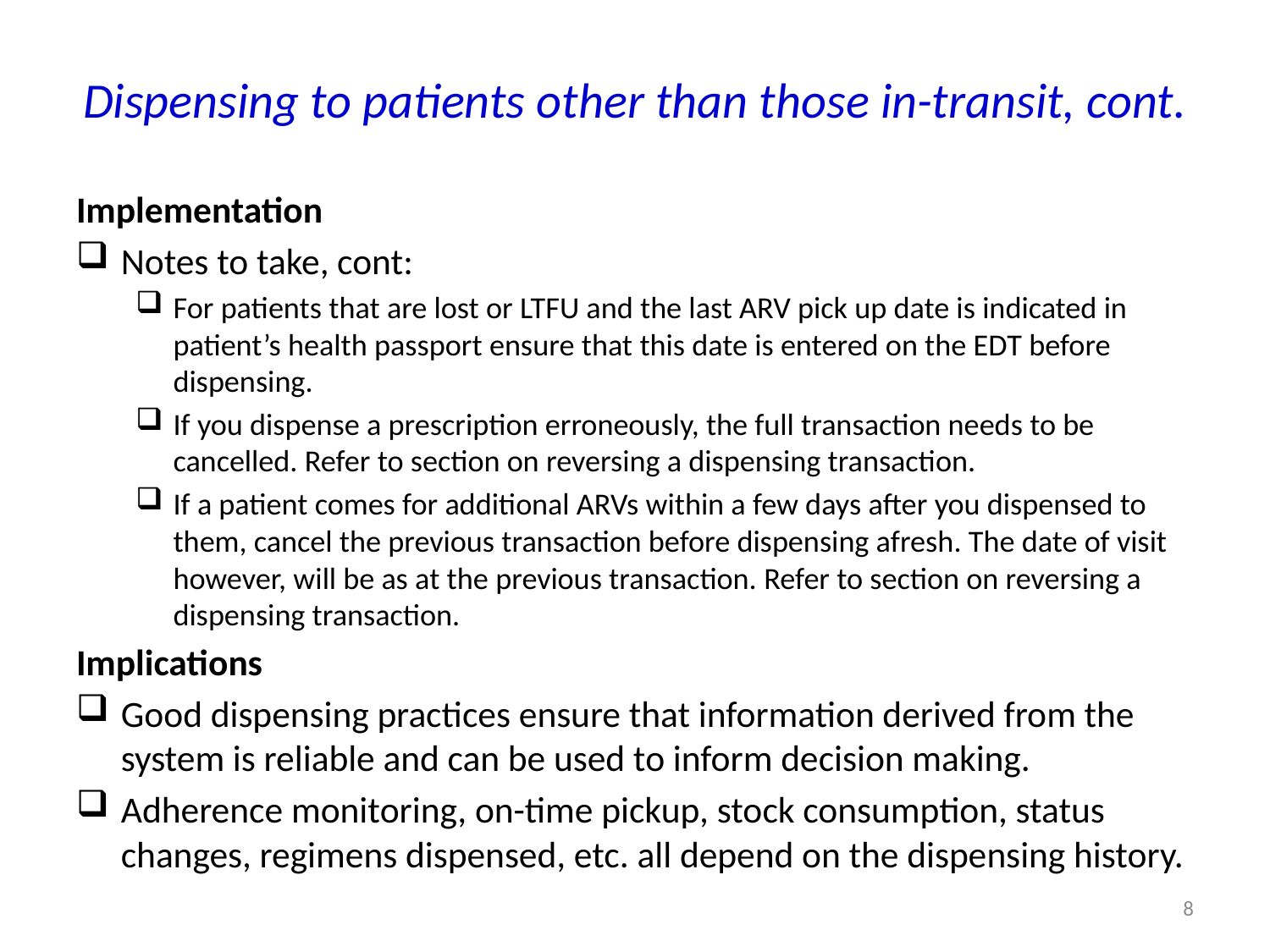

# Dispensing to patients other than those in-transit, cont.
Implementation
Notes to take, cont:
For patients that are lost or LTFU and the last ARV pick up date is indicated in patient’s health passport ensure that this date is entered on the EDT before dispensing.
If you dispense a prescription erroneously, the full transaction needs to be cancelled. Refer to section on reversing a dispensing transaction.
If a patient comes for additional ARVs within a few days after you dispensed to them, cancel the previous transaction before dispensing afresh. The date of visit however, will be as at the previous transaction. Refer to section on reversing a dispensing transaction.
Implications
Good dispensing practices ensure that information derived from the system is reliable and can be used to inform decision making.
Adherence monitoring, on-time pickup, stock consumption, status changes, regimens dispensed, etc. all depend on the dispensing history.
8